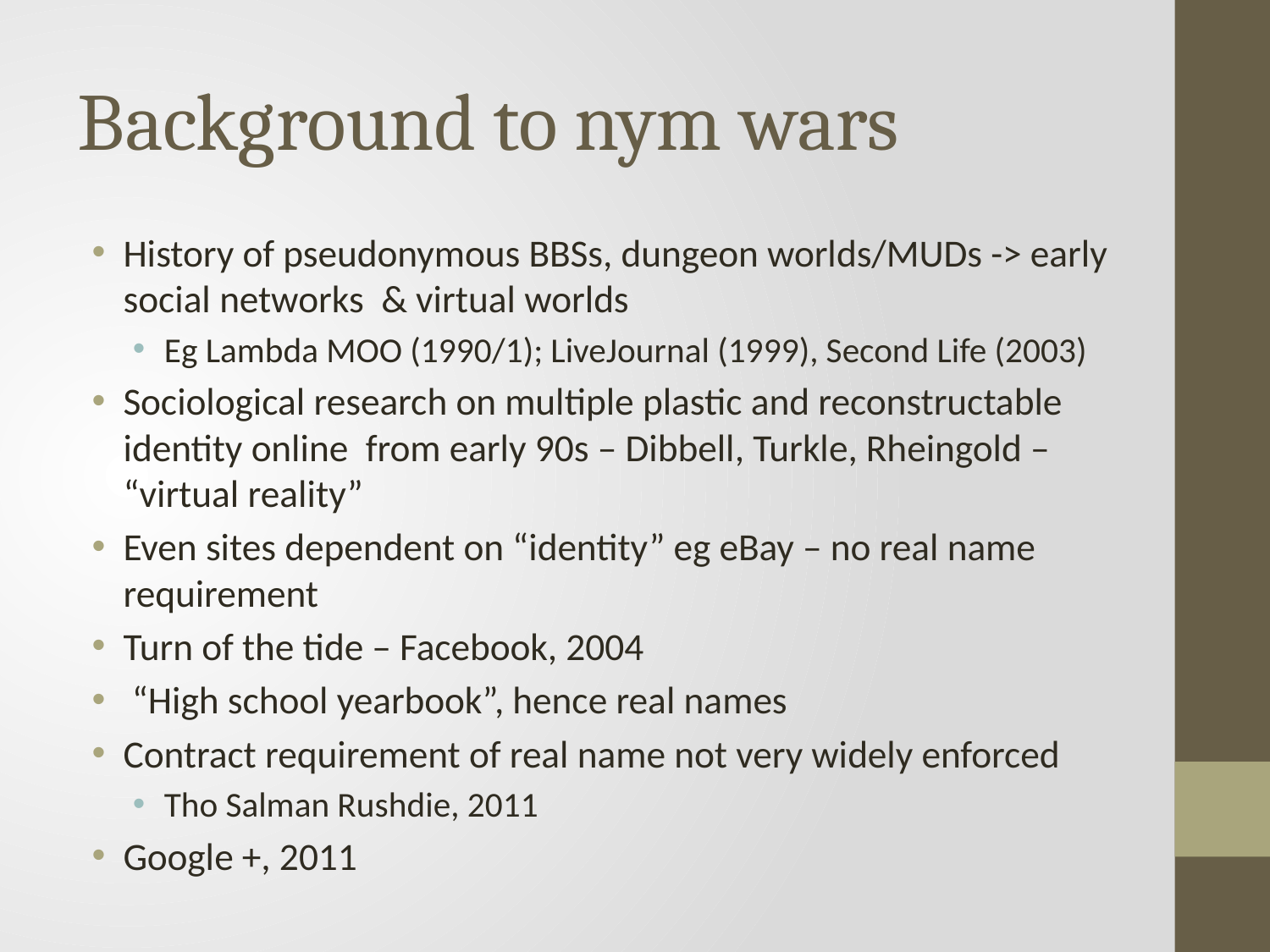

# Background to nym wars
History of pseudonymous BBSs, dungeon worlds/MUDs -> early social networks  & virtual worlds
Eg Lambda MOO (1990/1); LiveJournal (1999), Second Life (2003)
Sociological research on multiple plastic and reconstructable identity online  from early 90s – Dibbell, Turkle, Rheingold – “virtual reality”
Even sites dependent on “identity” eg eBay – no real name requirement
Turn of the tide – Facebook, 2004
 “High school yearbook”, hence real names
Contract requirement of real name not very widely enforced
Tho Salman Rushdie, 2011
Google +, 2011